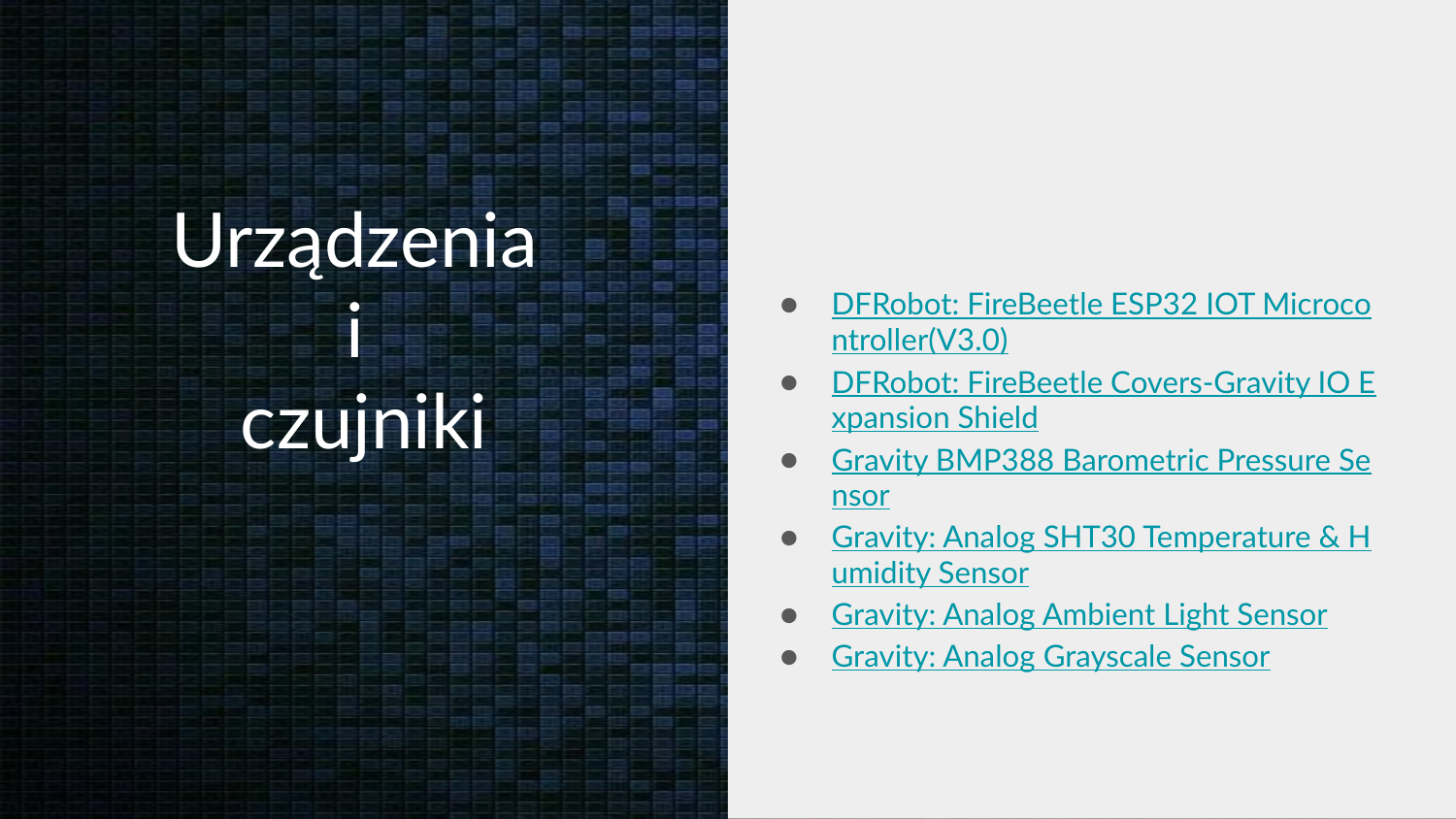

DFRobot: FireBeetle ESP32 IOT Microcontroller(V3.0)
DFRobot: FireBeetle Covers-Gravity IO Expansion Shield
Gravity BMP388 Barometric Pressure Sensor
Gravity: Analog SHT30 Temperature & Humidity Sensor
Gravity: Analog Ambient Light Sensor
Gravity: Analog Grayscale Sensor
# Urządzenia i czujniki